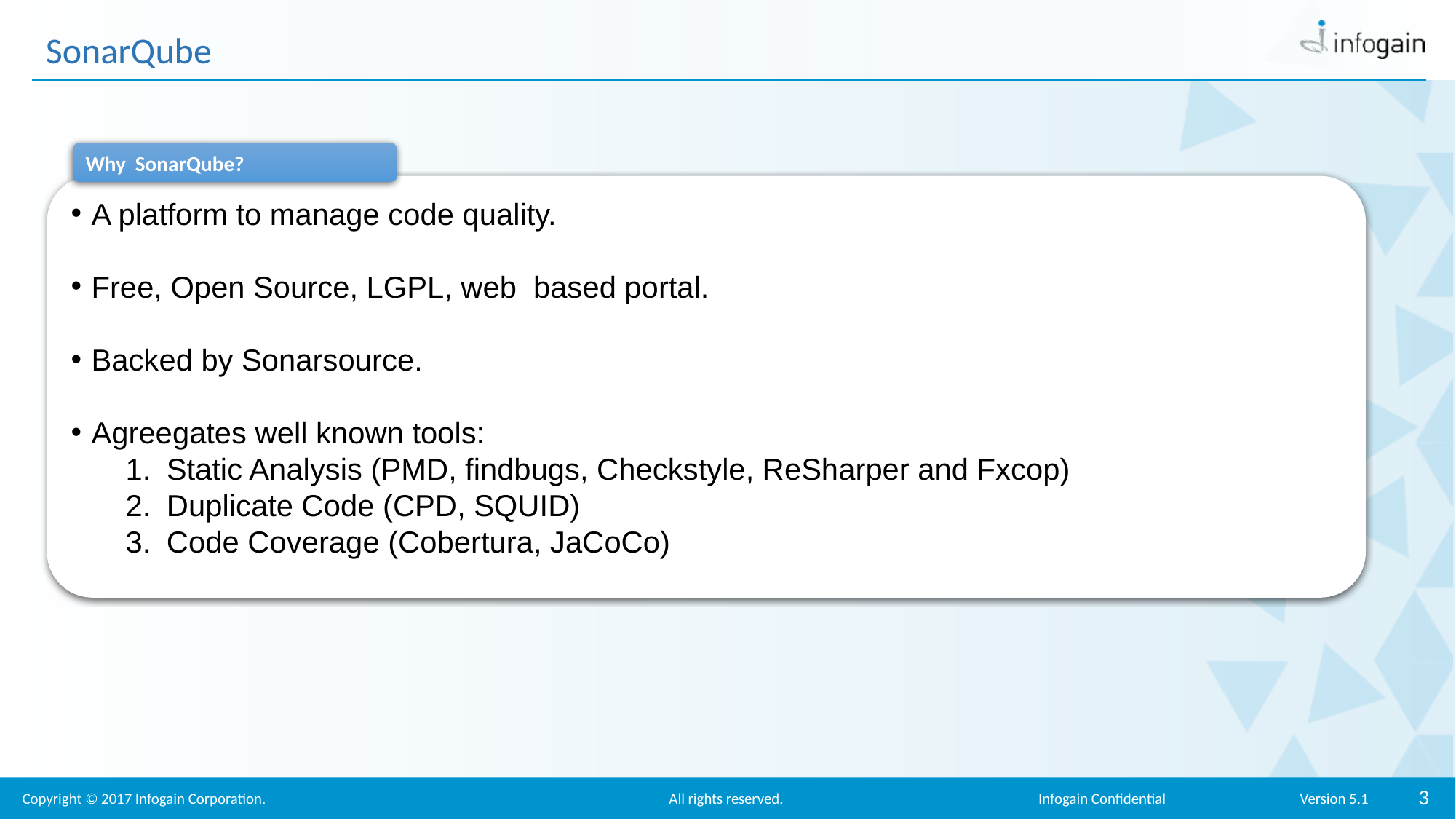

SonarQube
Why  SonarQube?
A platform to manage code quality.

Free, Open Source, LGPL, web  based portal.

Backed by Sonarsource.

Agreegates well known tools:
Static Analysis (PMD, findbugs, Checkstyle, ReSharper and Fxcop)
Duplicate Code (CPD, SQUID)
Code Coverage (Cobertura, JaCoCo)

3
Copyright © 2017 Infogain Corporation.                                                                                                                     All rights reserved.                                                                          Infogain Confidential                                       Version 5.1